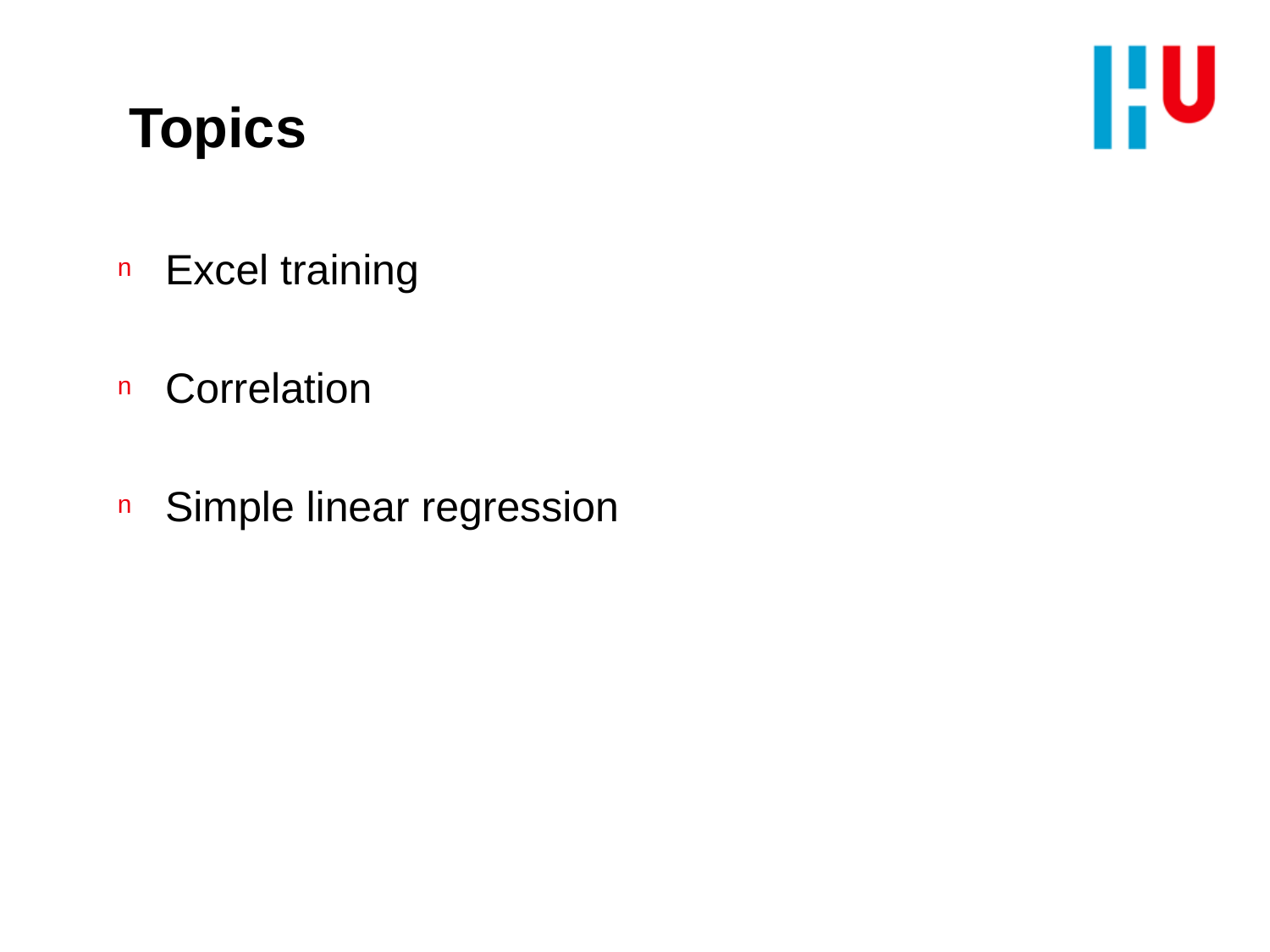

# Topics
Excel training

Correlation

Simple linear regression